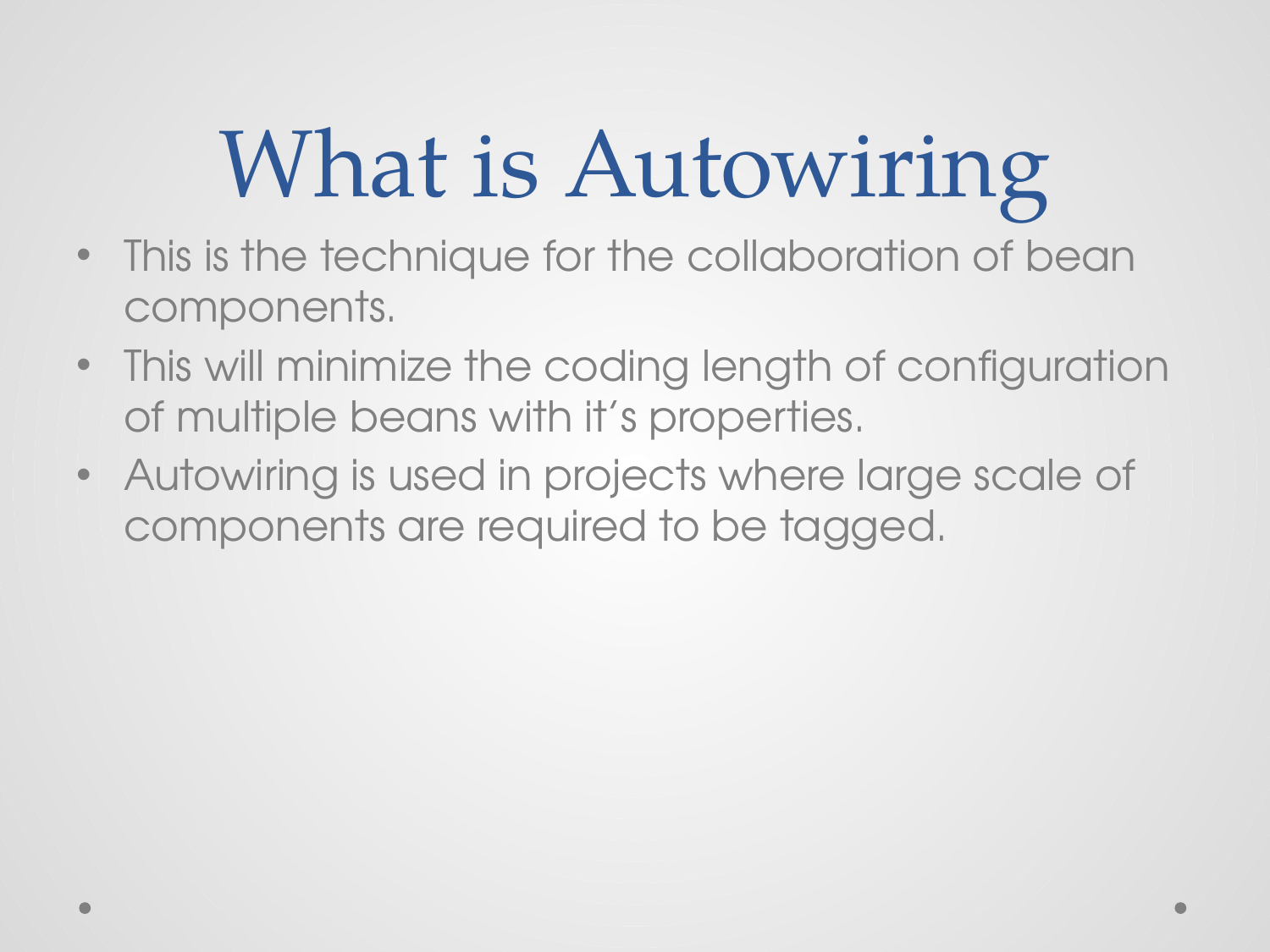

# What is Autowiring
This is the technique for the collaboration of bean components.
This will minimize the coding length of configuration of multiple beans with it’s properties.
Autowiring is used in projects where large scale of components are required to be tagged.